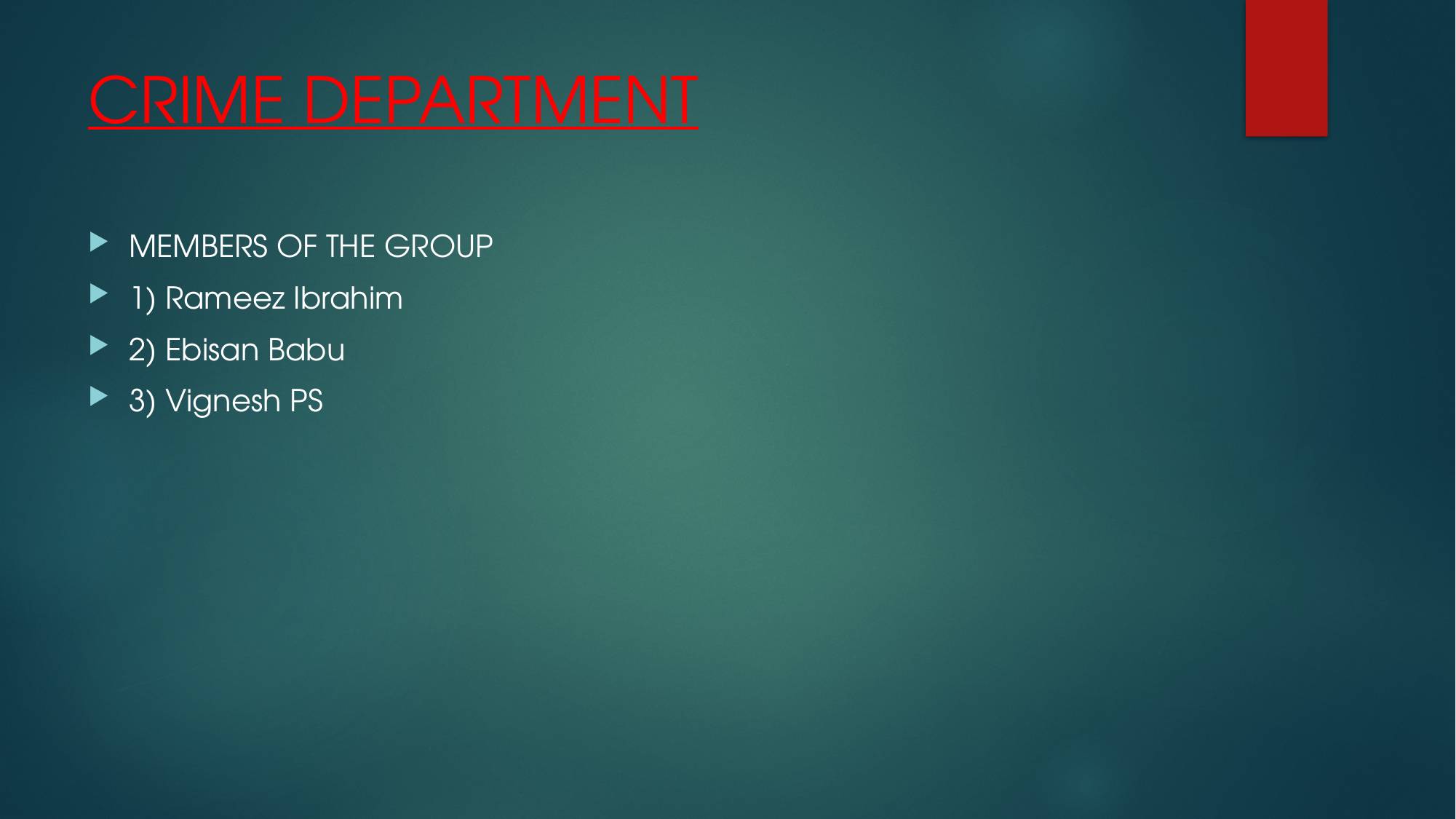

# CRIME DEPARTMENT
MEMBERS OF THE GROUP
1) Rameez Ibrahim
2) Ebisan Babu
3) Vignesh PS